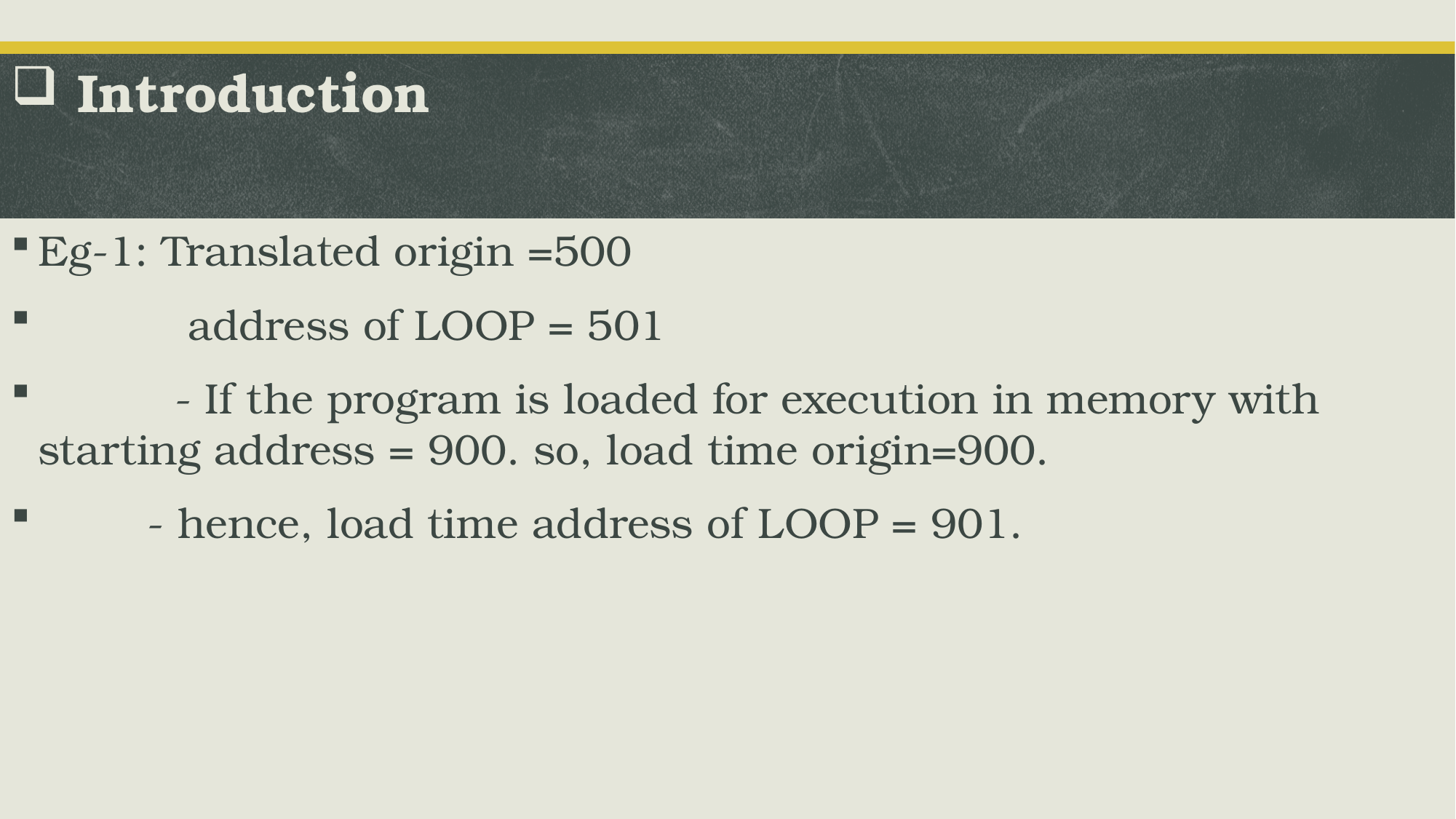

# Introduction
Eg-1: Translated origin =500
	   address of LOOP = 501
	  - If the program is loaded for execution in memory with starting address = 900. so, load time origin=900.
	- hence, load time address of LOOP = 901.